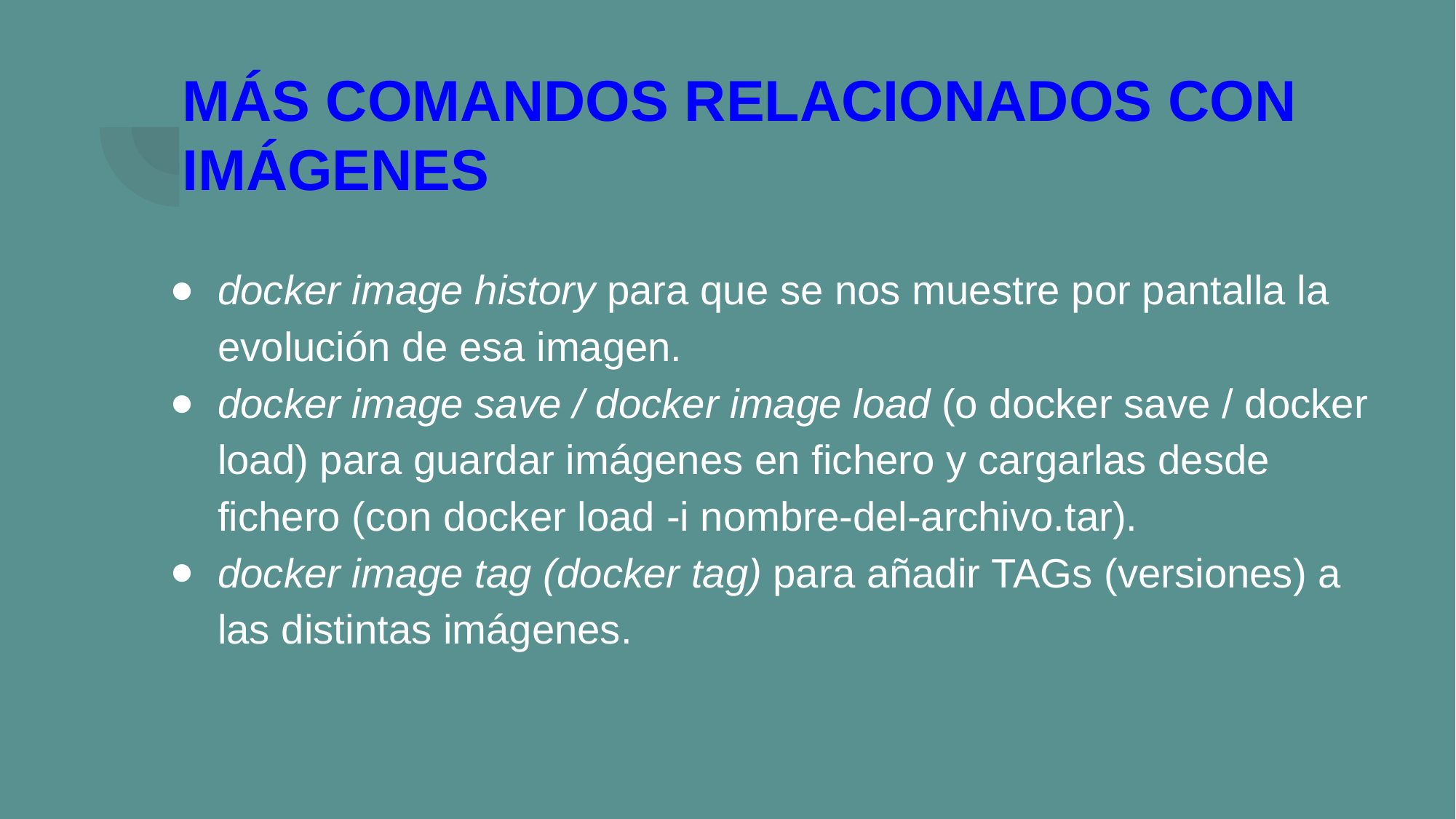

# MÁS COMANDOS RELACIONADOS CON IMÁGENES
docker image history para que se nos muestre por pantalla la evolución de esa imagen.
docker image save / docker image load (o docker save / docker load) para guardar imágenes en fichero y cargarlas desde fichero (con docker load -i nombre-del-archivo.tar).
docker image tag (docker tag) para añadir TAGs (versiones) a las distintas imágenes.